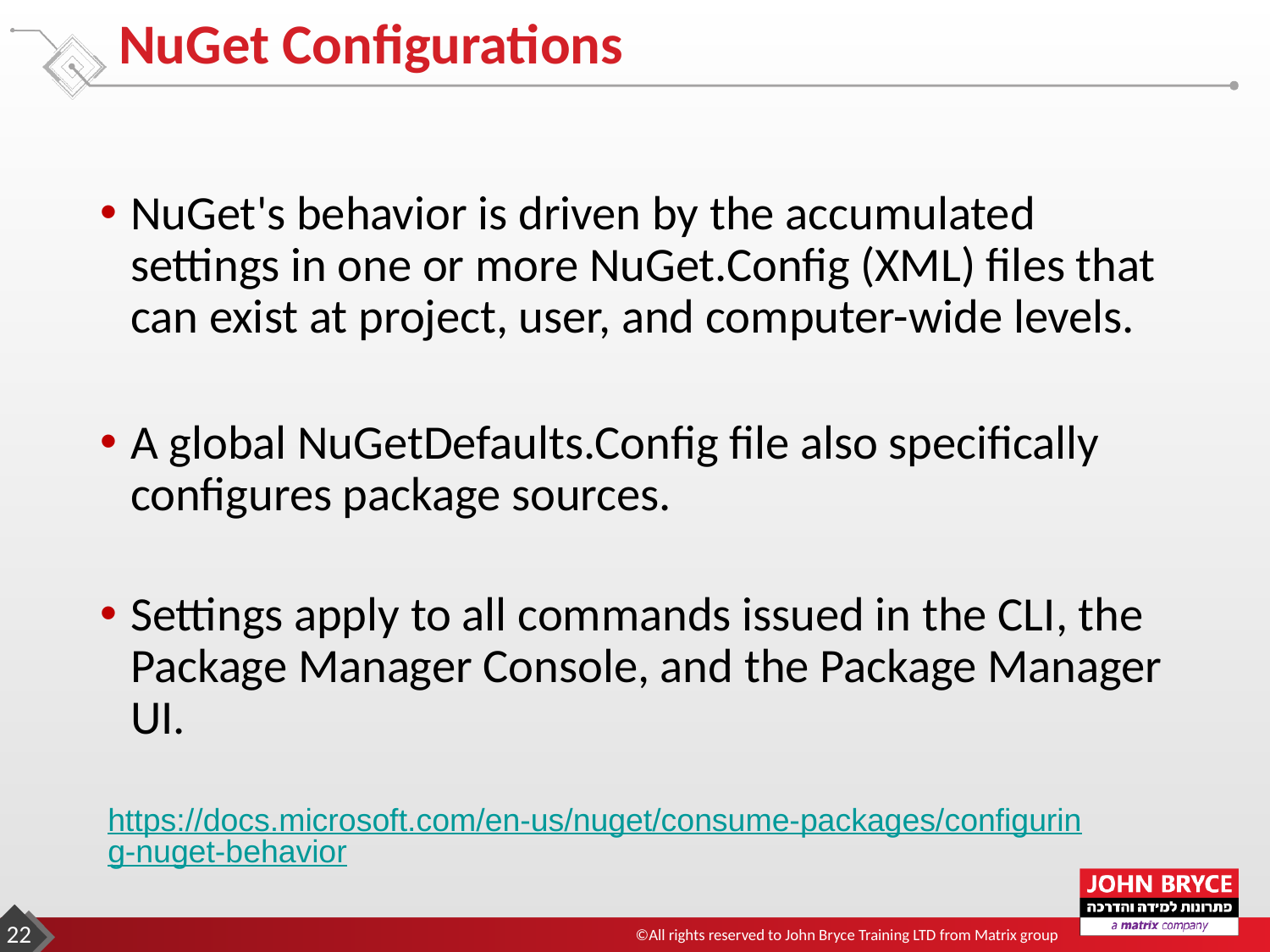

# NuGet Configurations
NuGet's behavior is driven by the accumulated settings in one or more NuGet.Config (XML) files that can exist at project, user, and computer-wide levels.
A global NuGetDefaults.Config file also specifically configures package sources.
Settings apply to all commands issued in the CLI, the Package Manager Console, and the Package Manager UI.
https://docs.microsoft.com/en-us/nuget/consume-packages/configuring-nuget-behavior
22